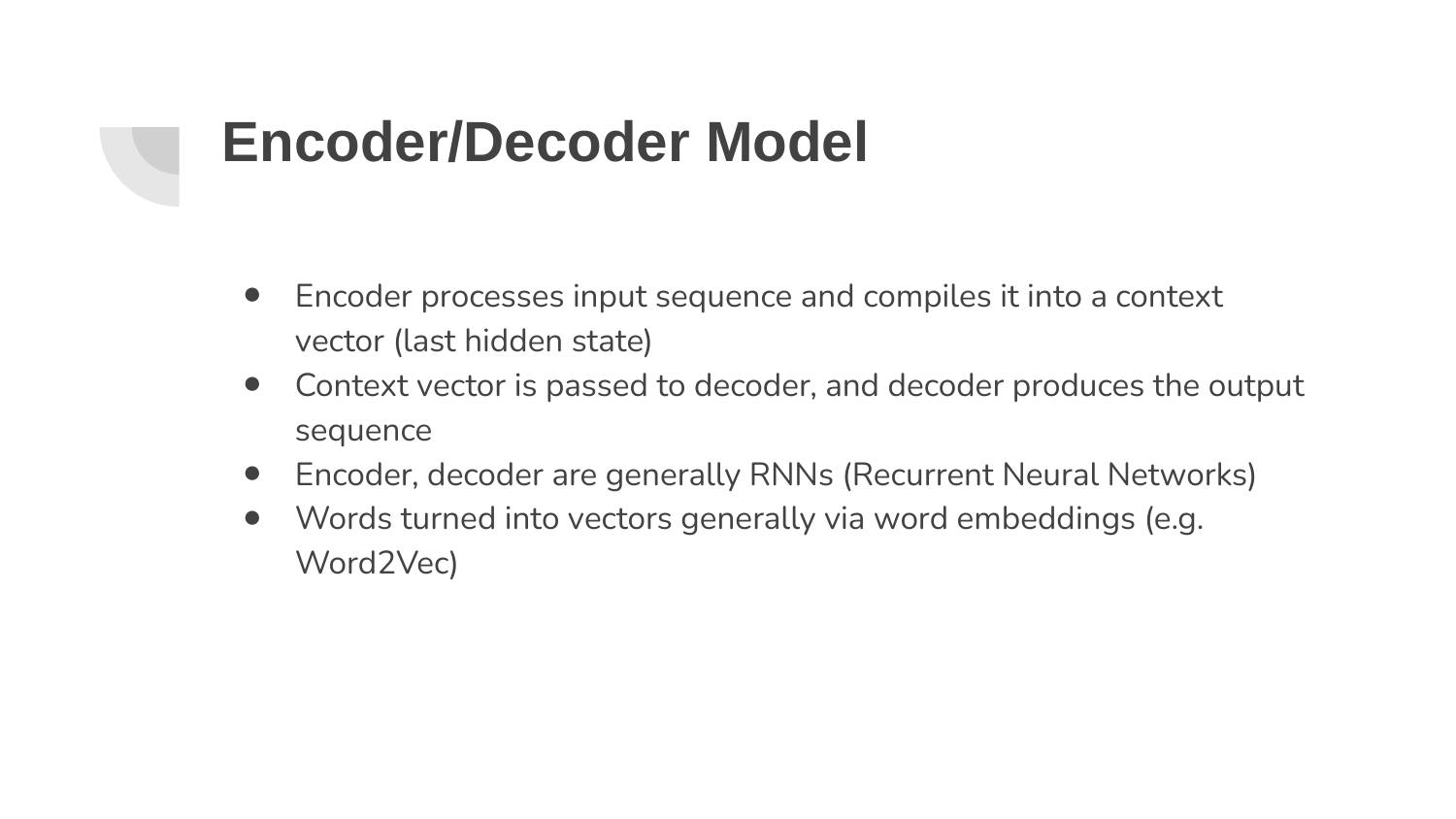

# Encoder/Decoder Model
Encoder processes input sequence and compiles it into a context vector (last hidden state)
Context vector is passed to decoder, and decoder produces the output sequence
Encoder, decoder are generally RNNs (Recurrent Neural Networks)
Words turned into vectors generally via word embeddings (e.g. Word2Vec)